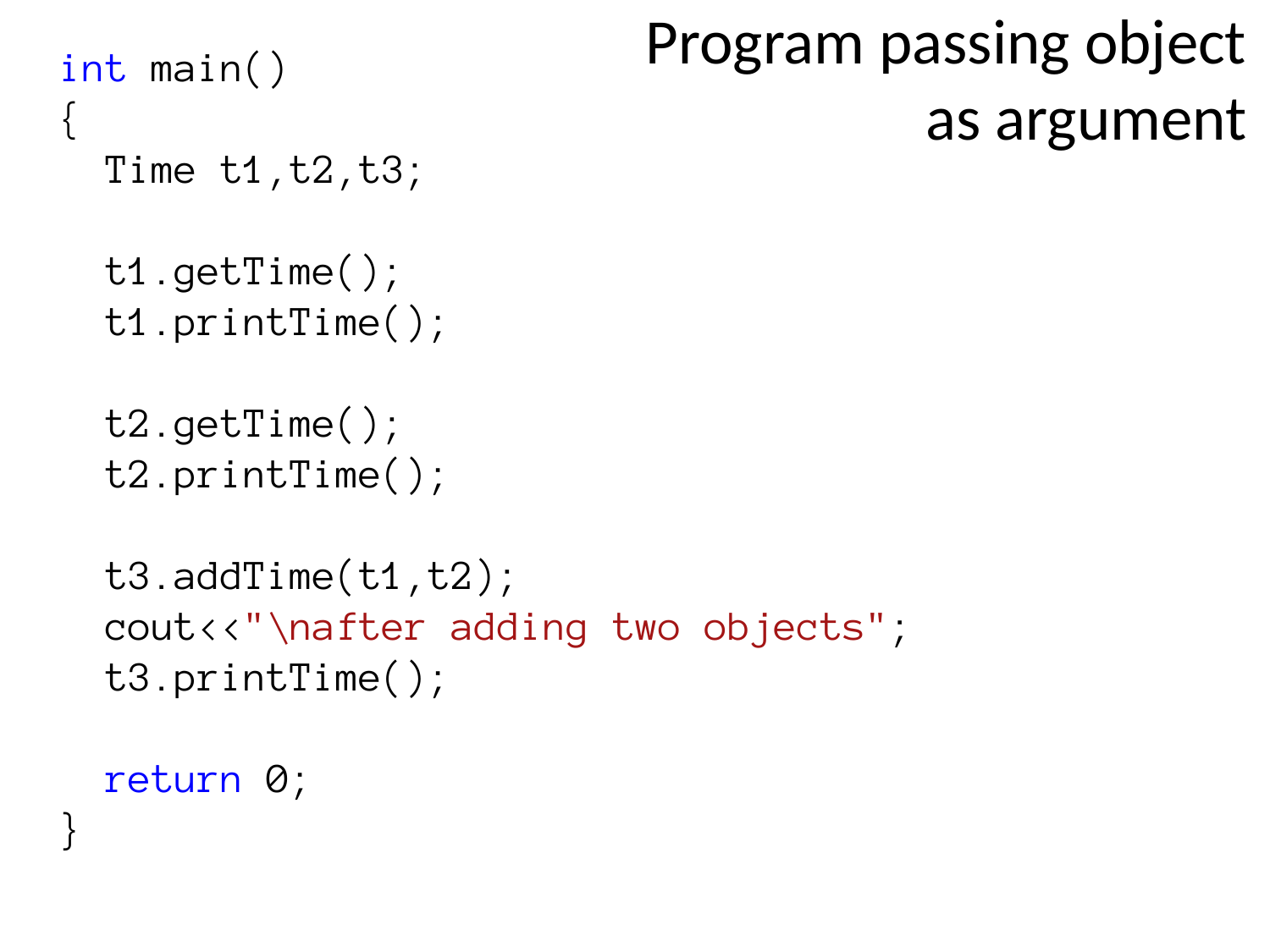

Program passing object as argument
int main()
{
  Time t1,t2,t3;

  t1.getTime();
  t1.printTime();

  t2.getTime();
  t2.printTime();

  t3.addTime(t1,t2);
  cout<<"\nafter adding two objects";
  t3.printTime();

  return 0;
}